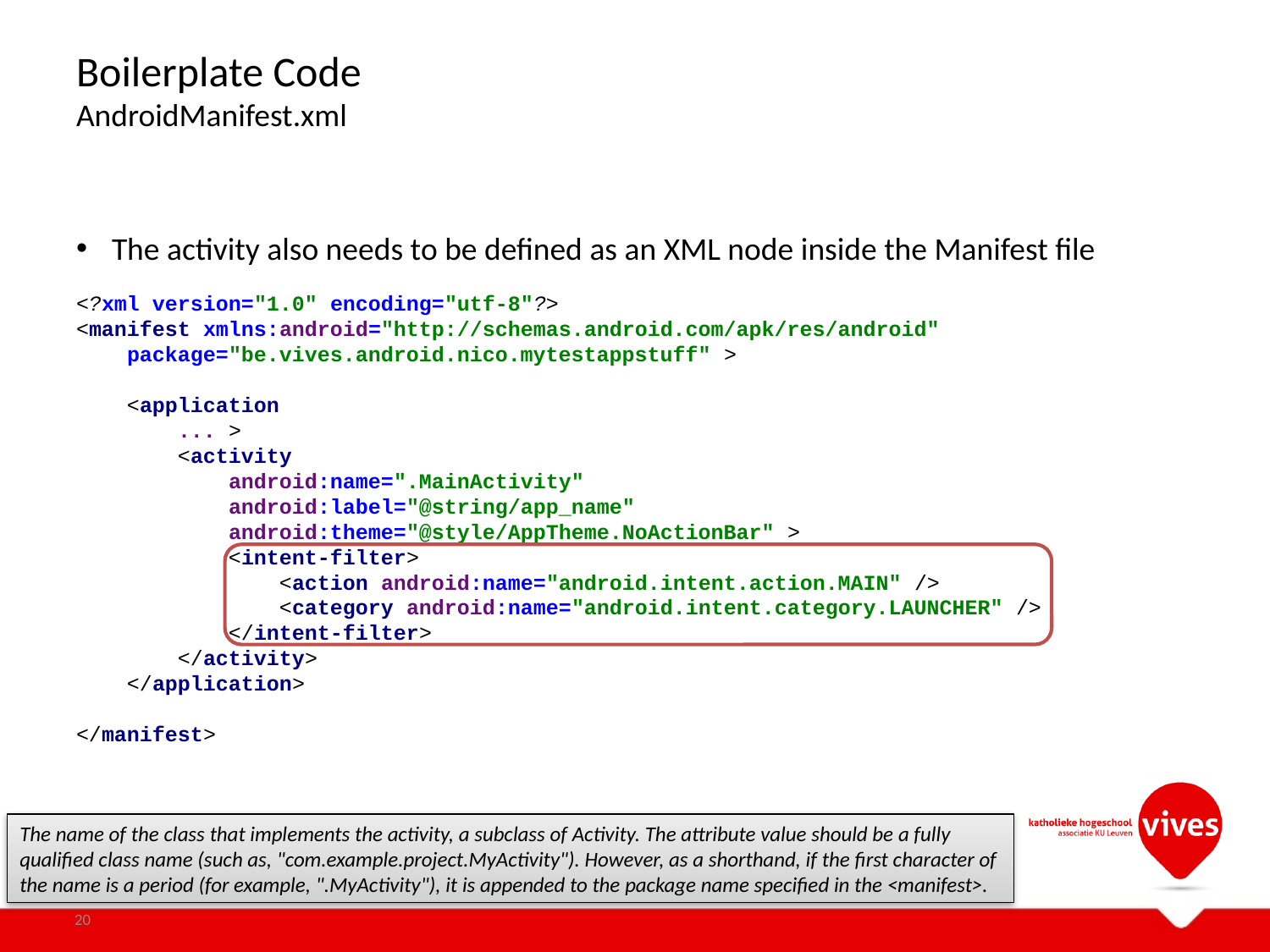

# Boilerplate Code AndroidManifest.xml
The activity also needs to be defined as an XML node inside the Manifest file

<?xml version="1.0" encoding="utf-8"?>
<manifest xmlns:android="http://schemas.android.com/apk/res/android"
    package="be.vives.android.nico.mytestappstuff" >
    <application
        ... >
        <activity
            android:name=".MainActivity"
            android:label="@string/app_name"
            android:theme="@style/AppTheme.NoActionBar" >
            <intent-filter>
                <action android:name="android.intent.action.MAIN" />
                <category android:name="android.intent.category.LAUNCHER" />
            </intent-filter>
        </activity>
    </application>
</manifest>

The name of the class that implements the activity, a subclass of Activity. The attribute value should be a fully qualified class name (such as, "com.example.project.MyActivity"). However, as a shorthand, if the first character of the name is a period (for example, ".MyActivity"), it is appended to the package name specified in the <manifest>.
20